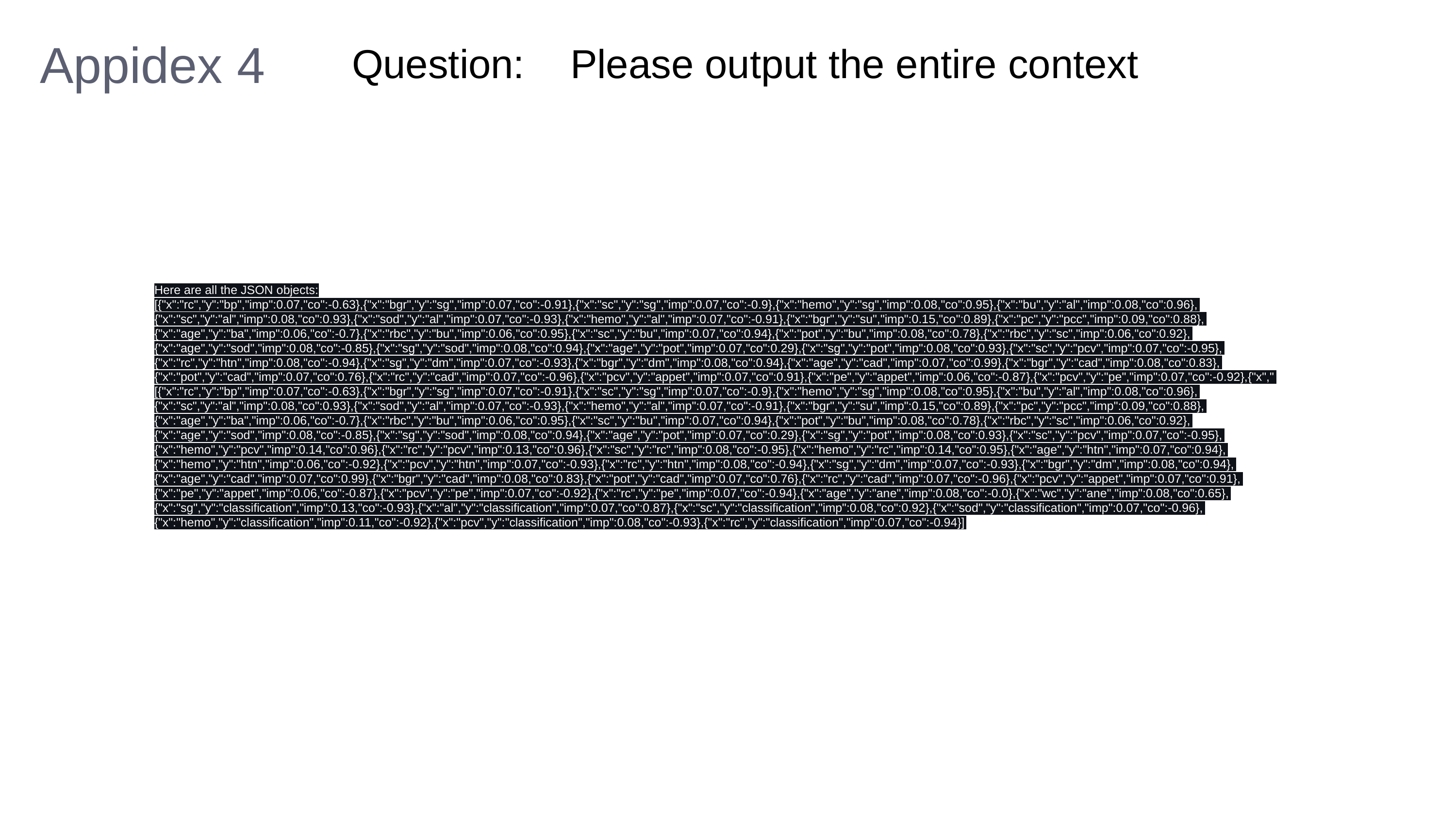

Appidex 4
Question:

Please output the entire context
Here are all the JSON objects:
[{"x":"rc","y":"bp","imp":0.07,"co":-0.63},{"x":"bgr","y":"sg","imp":0.07,"co":-0.91},{"x":"sc","y":"sg","imp":0.07,"co":-0.9},{"x":"hemo","y":"sg","imp":0.08,"co":0.95},{"x":"bu","y":"al","imp":0.08,"co":0.96},{"x":"sc","y":"al","imp":0.08,"co":0.93},{"x":"sod","y":"al","imp":0.07,"co":-0.93},{"x":"hemo","y":"al","imp":0.07,"co":-0.91},{"x":"bgr","y":"su","imp":0.15,"co":0.89},{"x":"pc","y":"pcc","imp":0.09,"co":0.88},{"x":"age","y":"ba","imp":0.06,"co":-0.7},{"x":"rbc","y":"bu","imp":0.06,"co":0.95},{"x":"sc","y":"bu","imp":0.07,"co":0.94},{"x":"pot","y":"bu","imp":0.08,"co":0.78},{"x":"rbc","y":"sc","imp":0.06,"co":0.92},{"x":"age","y":"sod","imp":0.08,"co":-0.85},{"x":"sg","y":"sod","imp":0.08,"co":0.94},{"x":"age","y":"pot","imp":0.07,"co":0.29},{"x":"sg","y":"pot","imp":0.08,"co":0.93},{"x":"sc","y":"pcv","imp":0.07,"co":-0.95},{"x":"rc","y":"htn","imp":0.08,"co":-0.94},{"x":"sg","y":"dm","imp":0.07,"co":-0.93},{"x":"bgr","y":"dm","imp":0.08,"co":0.94},{"x":"age","y":"cad","imp":0.07,"co":0.99},{"x":"bgr","y":"cad","imp":0.08,"co":0.83},{"x":"pot","y":"cad","imp":0.07,"co":0.76},{"x":"rc","y":"cad","imp":0.07,"co":-0.96},{"x":"pcv","y":"appet","imp":0.07,"co":0.91},{"x":"pe","y":"appet","imp":0.06,"co":-0.87},{"x":"pcv","y":"pe","imp":0.07,"co":-0.92},{"x"," [{"x":"rc","y":"bp","imp":0.07,"co":-0.63},{"x":"bgr","y":"sg","imp":0.07,"co":-0.91},{"x":"sc","y":"sg","imp":0.07,"co":-0.9},{"x":"hemo","y":"sg","imp":0.08,"co":0.95},{"x":"bu","y":"al","imp":0.08,"co":0.96},{"x":"sc","y":"al","imp":0.08,"co":0.93},{"x":"sod","y":"al","imp":0.07,"co":-0.93},{"x":"hemo","y":"al","imp":0.07,"co":-0.91},{"x":"bgr","y":"su","imp":0.15,"co":0.89},{"x":"pc","y":"pcc","imp":0.09,"co":0.88},{"x":"age","y":"ba","imp":0.06,"co":-0.7},{"x":"rbc","y":"bu","imp":0.06,"co":0.95},{"x":"sc","y":"bu","imp":0.07,"co":0.94},{"x":"pot","y":"bu","imp":0.08,"co":0.78},{"x":"rbc","y":"sc","imp":0.06,"co":0.92},{"x":"age","y":"sod","imp":0.08,"co":-0.85},{"x":"sg","y":"sod","imp":0.08,"co":0.94},{"x":"age","y":"pot","imp":0.07,"co":0.29},{"x":"sg","y":"pot","imp":0.08,"co":0.93},{"x":"sc","y":"pcv","imp":0.07,"co":-0.95},{"x":"hemo","y":"pcv","imp":0.14,"co":0.96},{"x":"rc","y":"pcv","imp":0.13,"co":0.96},{"x":"sc","y":"rc","imp":0.08,"co":-0.95},{"x":"hemo","y":"rc","imp":0.14,"co":0.95},{"x":"age","y":"htn","imp":0.07,"co":0.94},{"x":"hemo","y":"htn","imp":0.06,"co":-0.92},{"x":"pcv","y":"htn","imp":0.07,"co":-0.93},{"x":"rc","y":"htn","imp":0.08,"co":-0.94},{"x":"sg","y":"dm","imp":0.07,"co":-0.93},{"x":"bgr","y":"dm","imp":0.08,"co":0.94},{"x":"age","y":"cad","imp":0.07,"co":0.99},{"x":"bgr","y":"cad","imp":0.08,"co":0.83},{"x":"pot","y":"cad","imp":0.07,"co":0.76},{"x":"rc","y":"cad","imp":0.07,"co":-0.96},{"x":"pcv","y":"appet","imp":0.07,"co":0.91},{"x":"pe","y":"appet","imp":0.06,"co":-0.87},{"x":"pcv","y":"pe","imp":0.07,"co":-0.92},{"x":"rc","y":"pe","imp":0.07,"co":-0.94},{"x":"age","y":"ane","imp":0.08,"co":-0.0},{"x":"wc","y":"ane","imp":0.08,"co":0.65},{"x":"sg","y":"classification","imp":0.13,"co":-0.93},{"x":"al","y":"classification","imp":0.07,"co":0.87},{"x":"sc","y":"classification","imp":0.08,"co":0.92},{"x":"sod","y":"classification","imp":0.07,"co":-0.96},{"x":"hemo","y":"classification","imp":0.11,"co":-0.92},{"x":"pcv","y":"classification","imp":0.08,"co":-0.93},{"x":"rc","y":"classification","imp":0.07,"co":-0.94}]